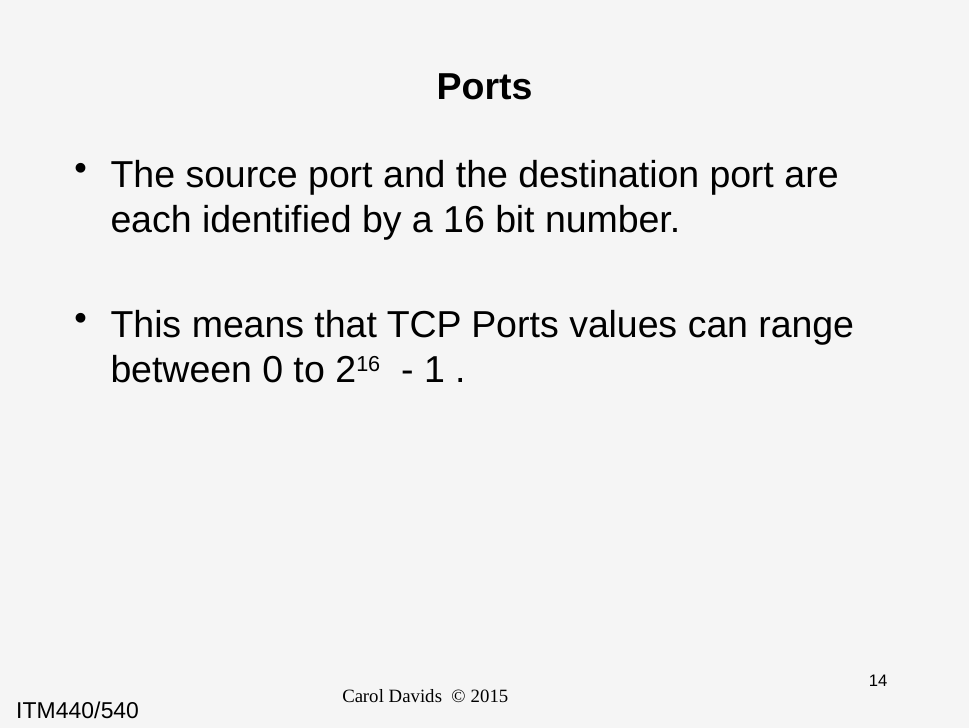

# Ports
The source port and the destination port are each identified by a 16 bit number.

This means that TCP Ports values can range between 0 to 216  - 1 .
Carol Davids  © 2015